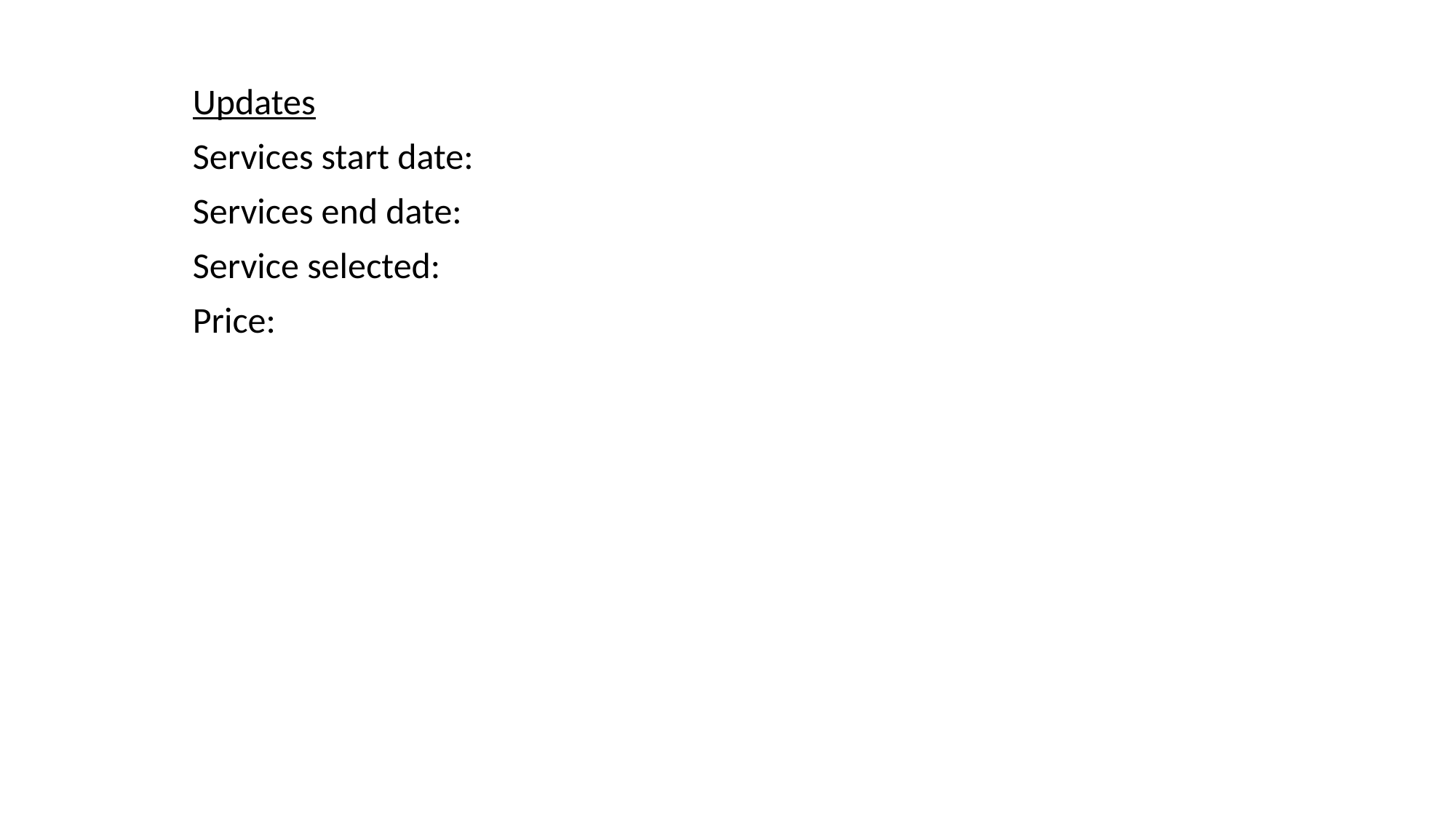

Updates
Services start date:
Services end date:
Service selected:
Price: